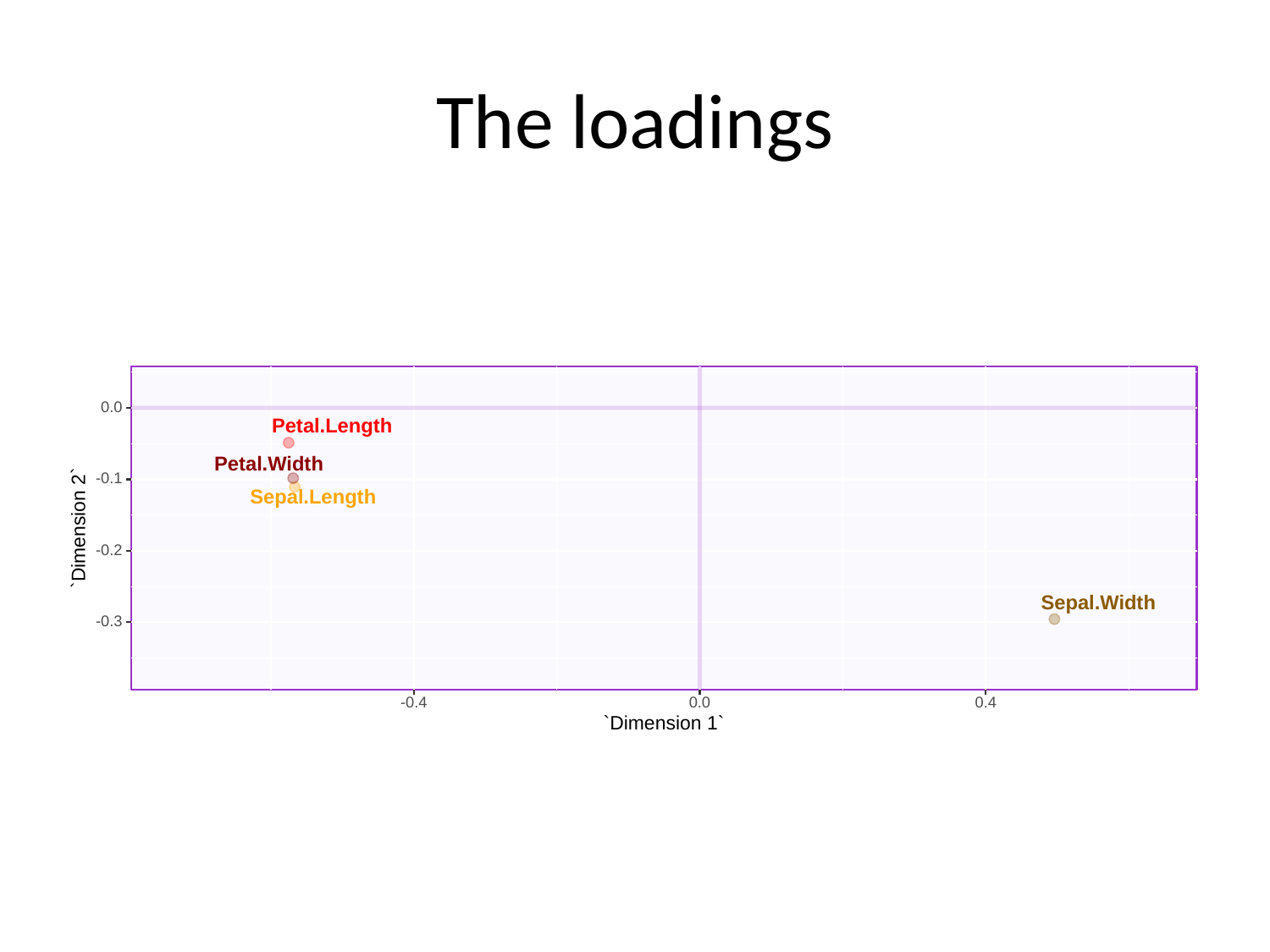

# The loadings

0.0

Petal.Length

Petal.Width

-0.1

Sepal.Length

`Dimension 2`
-0.2

Sepal.Width

-0.3

-0.4
0.0
0.4
`Dimension 1`